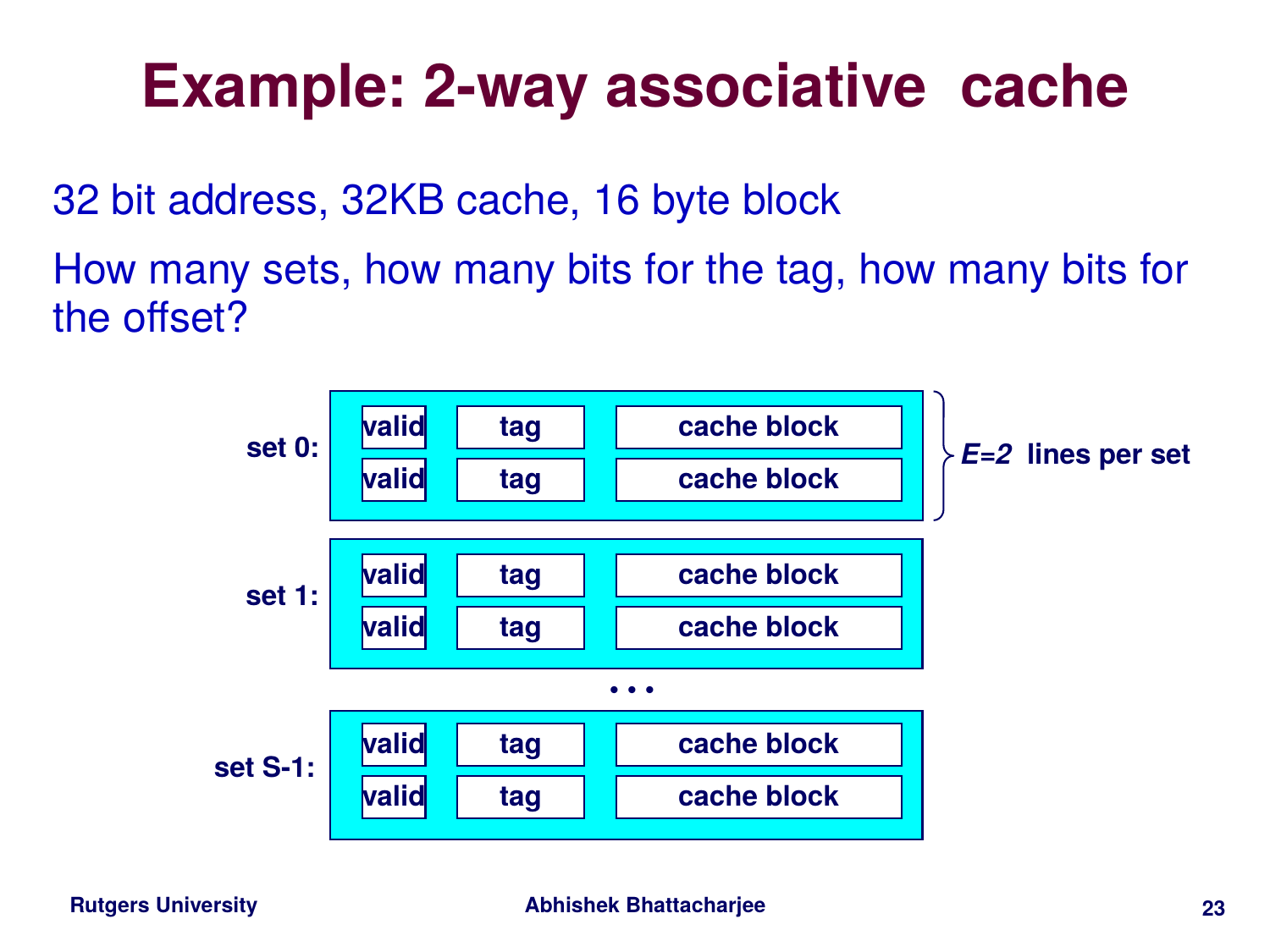

# Example: 2-way associative  cache
32 bit address, 32KB cache, 16 byte block
How many sets, how many bits for the tag, how many bits for the offset?

valid
tag
cache block
set 0:
E=2  lines per set
valid
tag
cache block

valid
tag
cache block
set 1:
valid
tag
cache block
• • •

valid
tag
cache block
set S-1:
valid
tag
cache block